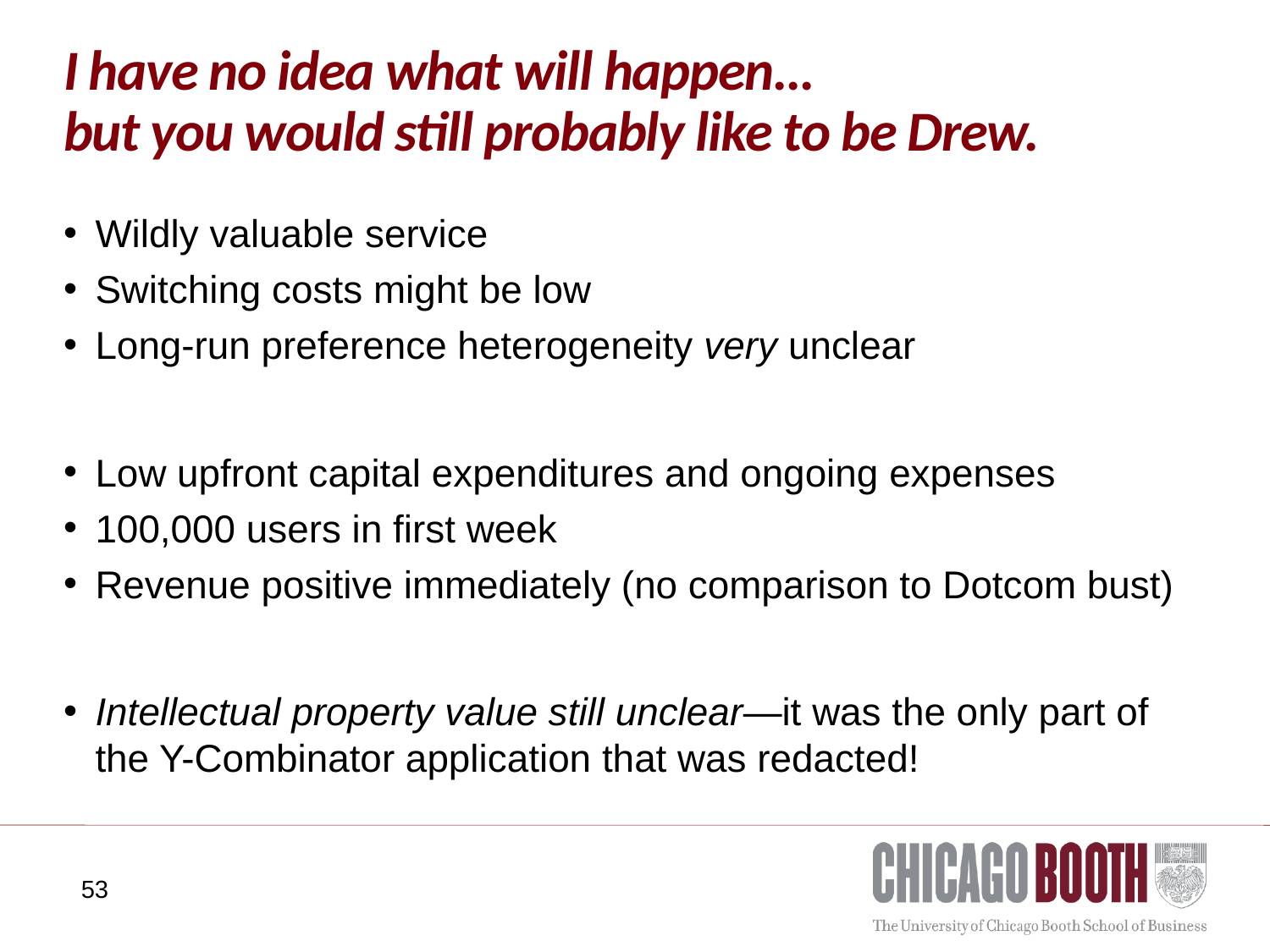

# I have no idea what will happen... but you would still probably like to be Drew.
Wildly valuable service
Switching costs might be low
Long-run preference heterogeneity very unclear

Low upfront capital expenditures and ongoing expenses
100,000 users in first week
Revenue positive immediately (no comparison to Dotcom bust)

Intellectual property value still unclear—it was the only part of the Y-Combinator application that was redacted!